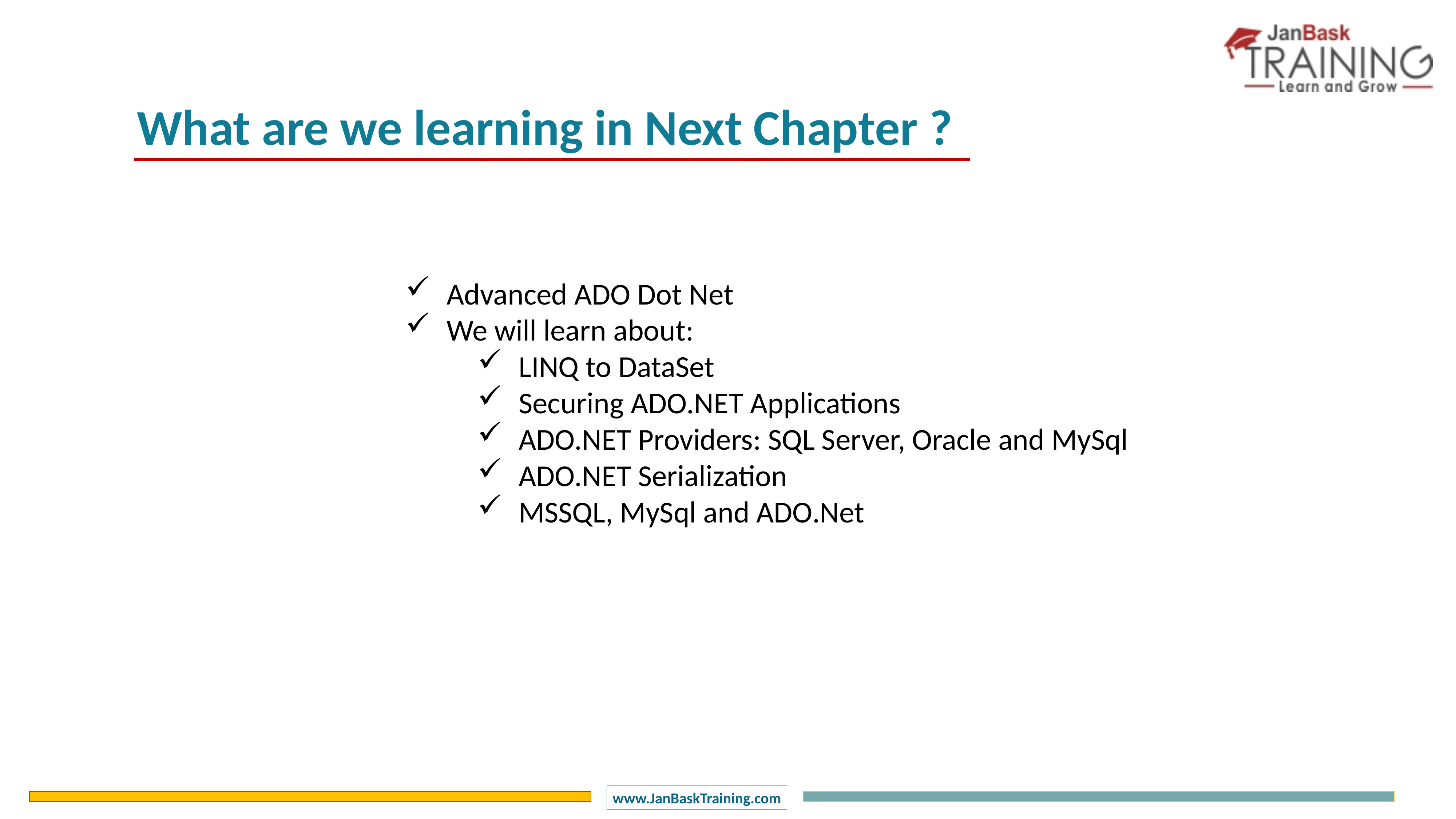

What are we learning in Next Chapter ?
Advanced ADO Dot Net
We will learn about:
LINQ to DataSet
Securing ADO.NET Applications
ADO.NET Providers: SQL Server, Oracle and MySql
ADO.NET Serialization
MSSQL, MySql and ADO.Net